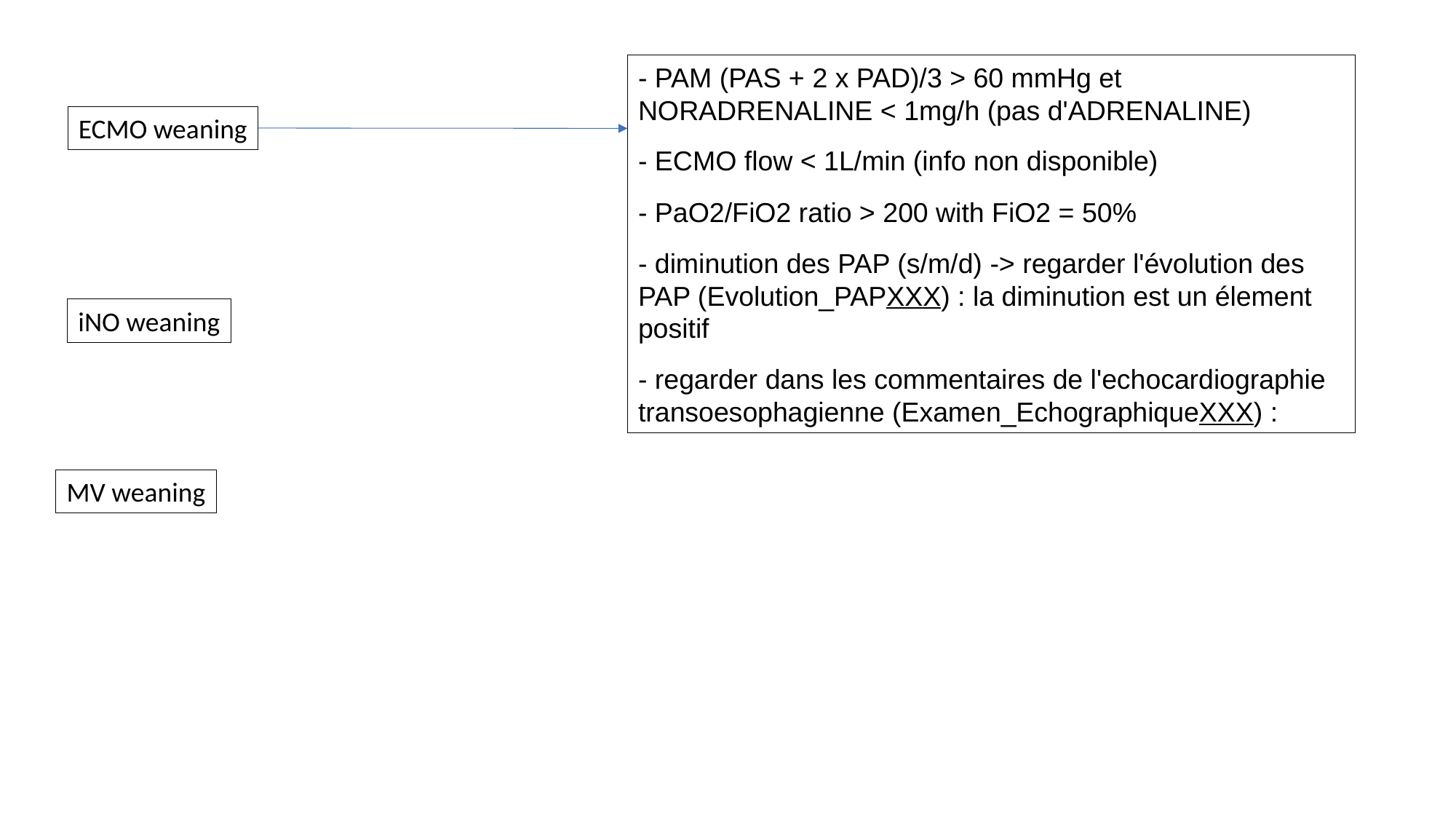

- PAM (PAS + 2 x PAD)/3 > 60 mmHg et NORADRENALINE < 1mg/h (pas d'ADRENALINE)
- ECMO flow < 1L/min (info non disponible)
- PaO2/FiO2 ratio > 200 with FiO2 = 50%
- diminution des PAP (s/m/d) -> regarder l'évolution des PAP (Evolution_PAPXXX) : la diminution est un élement positif
- regarder dans les commentaires de l'echocardiographie transoesophagienne (Examen_EchographiqueXXX) :
ECMO weaning
iNO weaning
MV weaning